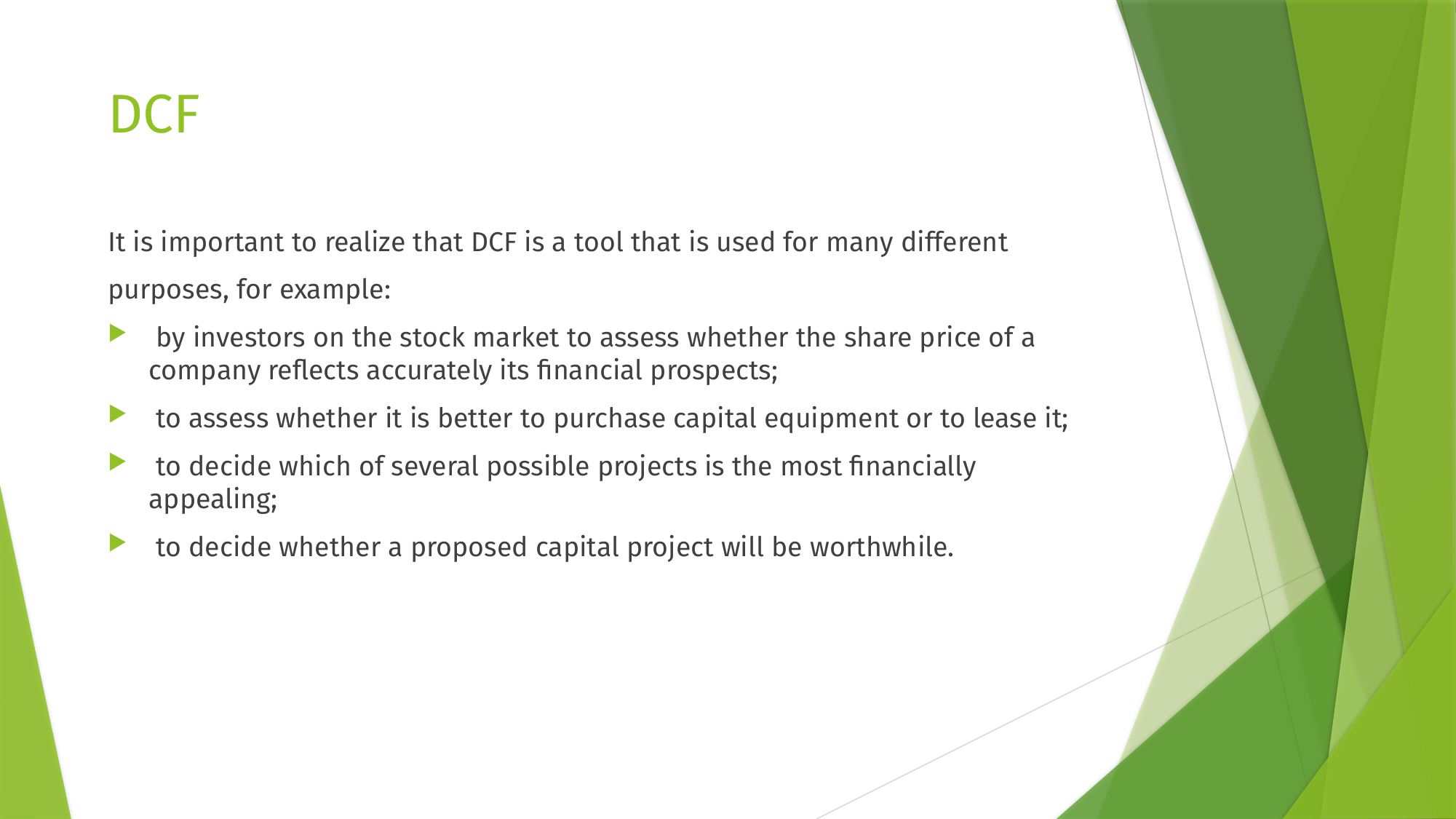

# DCF
It is important to realize that DCF is a tool that is used for many different
purposes, for example:
 by investors on the stock market to assess whether the share price of a company reflects accurately its financial prospects;
 to assess whether it is better to purchase capital equipment or to lease it;
 to decide which of several possible projects is the most financially appealing;
 to decide whether a proposed capital project will be worthwhile.